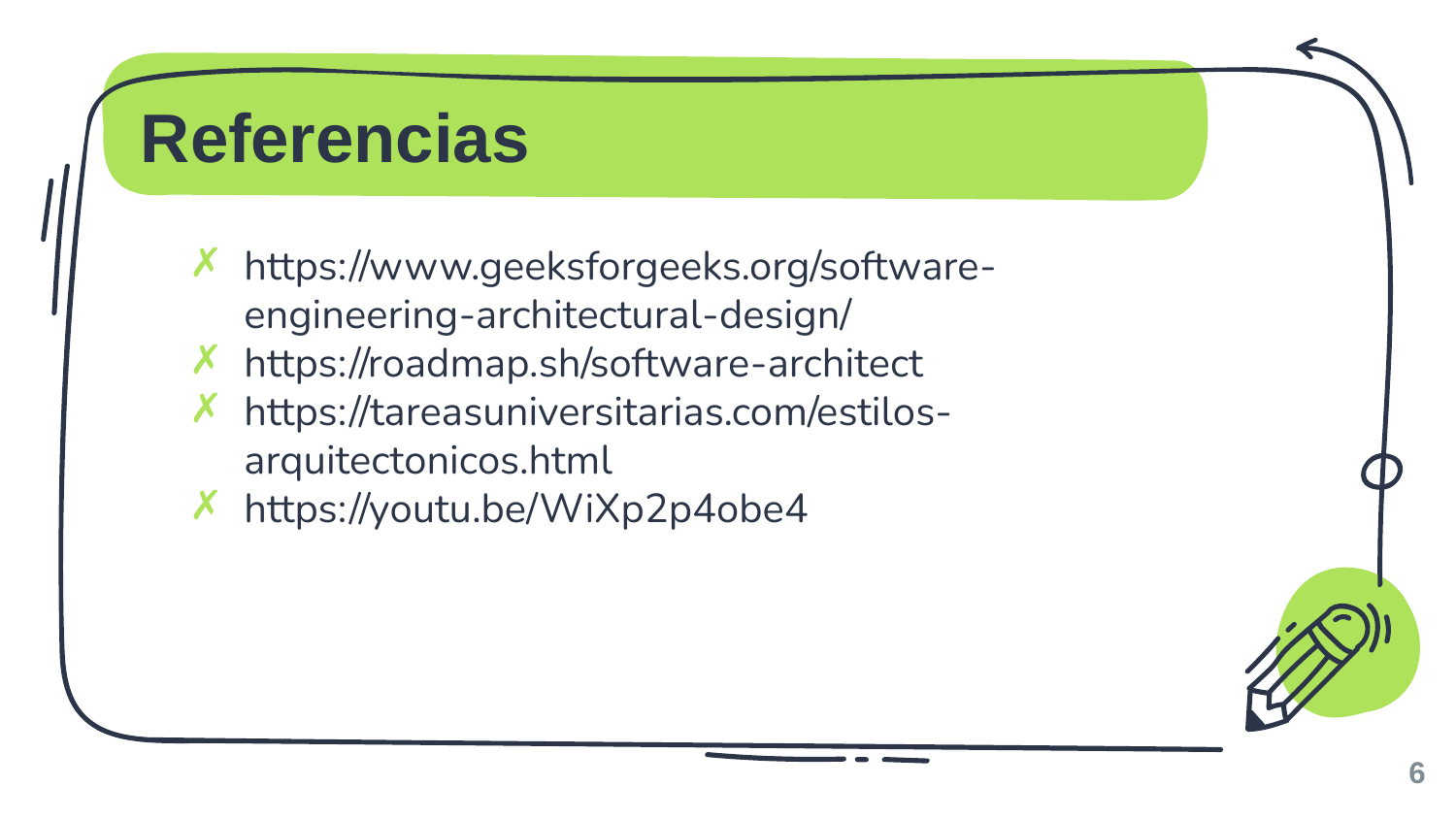

# Referencias
https://www.geeksforgeeks.org/software-engineering-architectural-design/
https://roadmap.sh/software-architect
https://tareasuniversitarias.com/estilos-arquitectonicos.html
https://youtu.be/WiXp2p4obe4

6